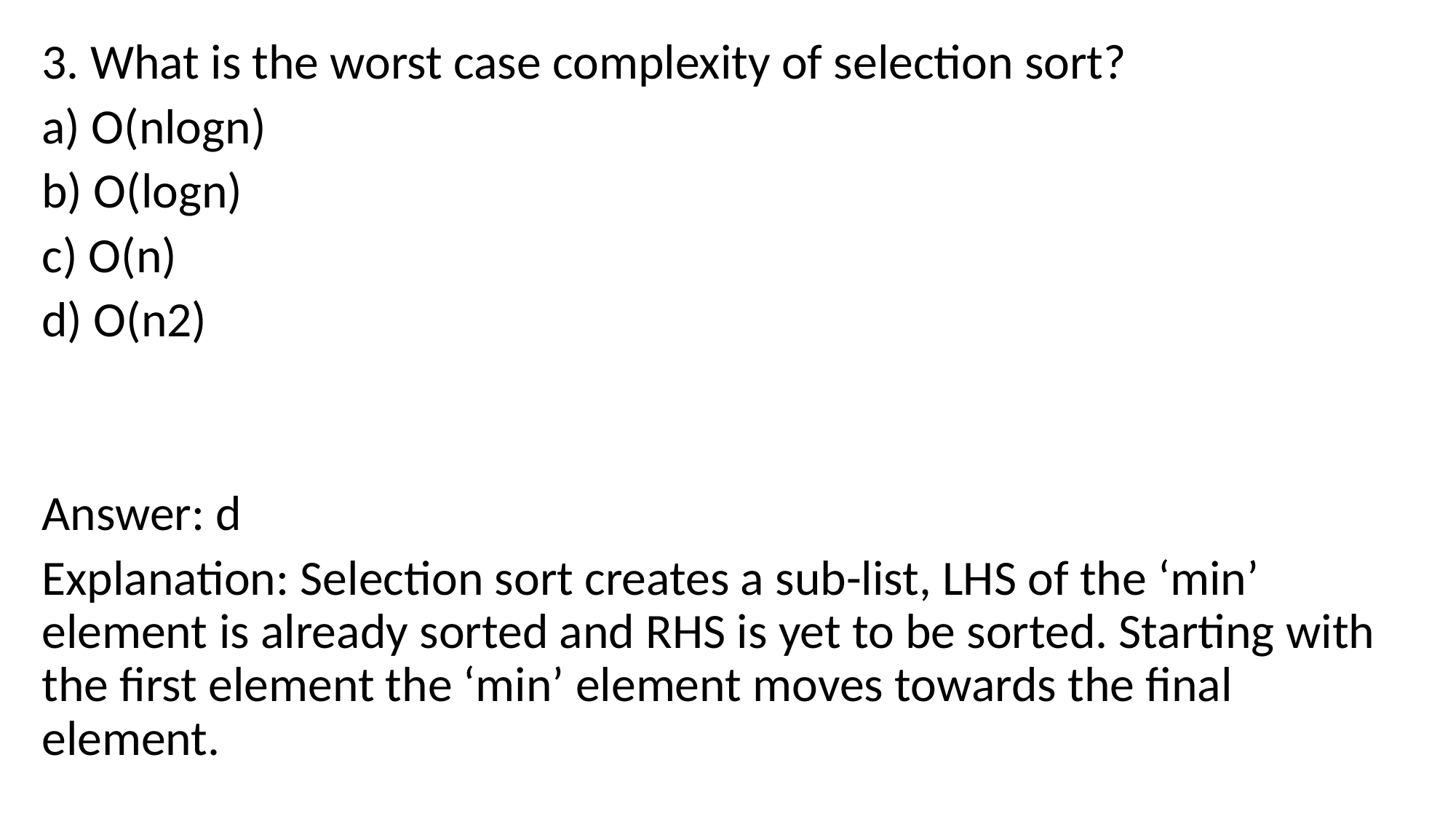

3. What is the worst case complexity of selection sort?
a) O(nlogn)
b) O(logn)
c) O(n)
d) O(n2)

Answer: d
Explanation: Selection sort creates a sub-list, LHS of the ‘min’ element is already sorted and RHS is yet to be sorted. Starting with the first element the ‘min’ element moves towards the final element.